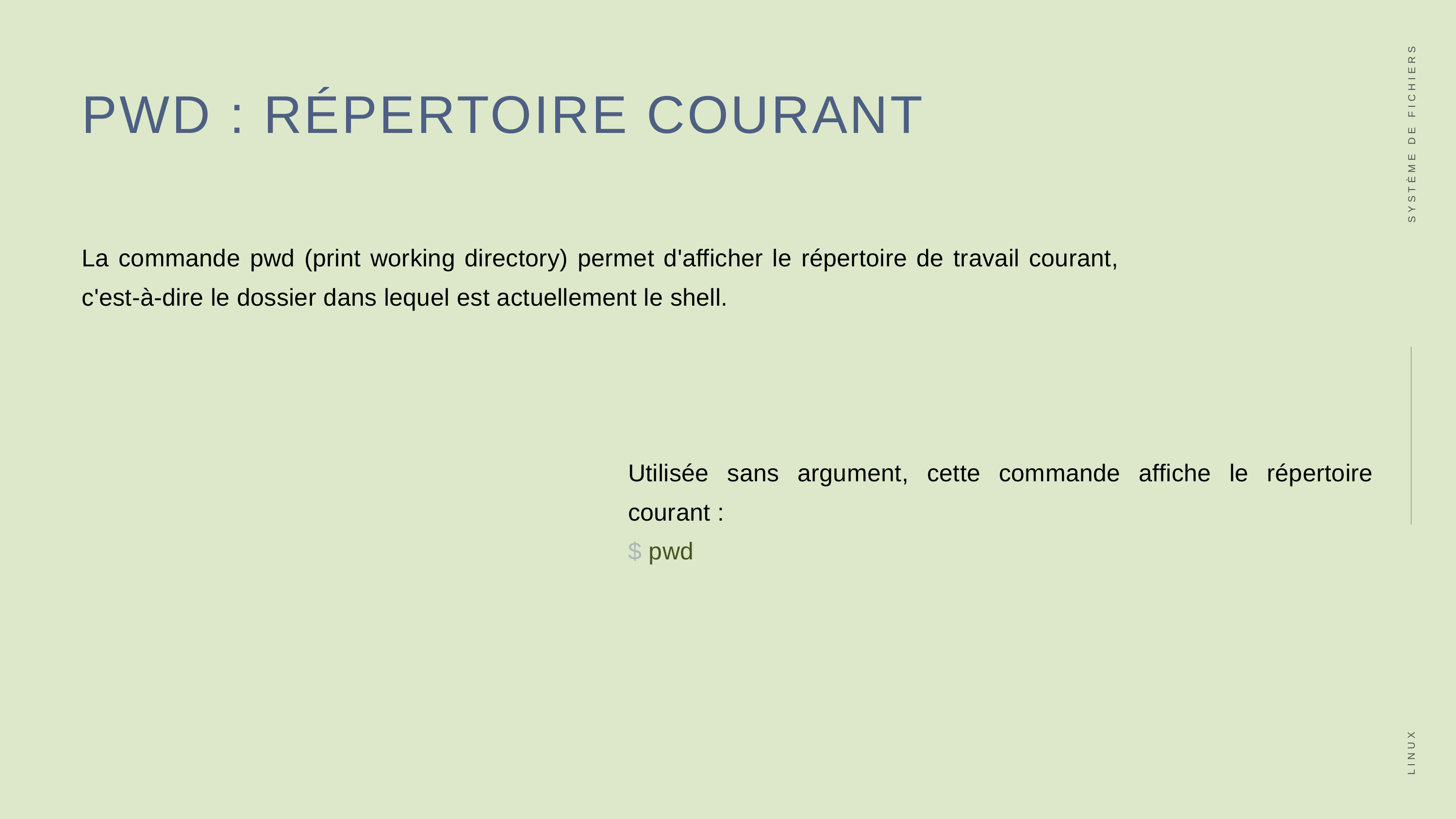

PWD : RÉPERTOIRE COURANT
SYSTÈME DE FICHIERS
La commande pwd (print working directory) permet d'afficher le répertoire de travail courant, c'est-à-dire le dossier dans lequel est actuellement le shell.

Utilisée sans argument, cette commande affiche le répertoire courant :
$ pwd
LINUX